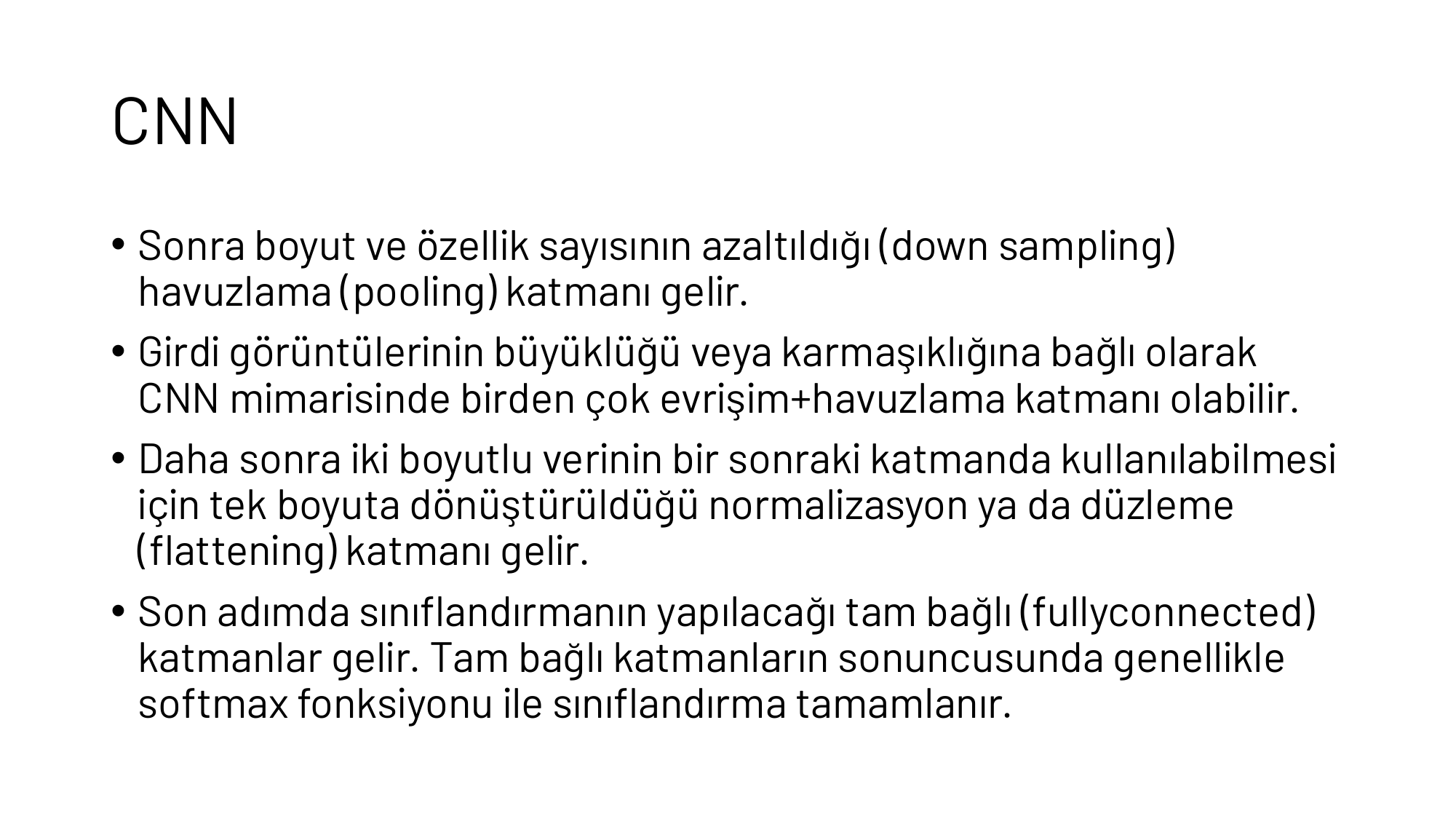

# CNN
Sonra boyut ve özellik sayısının azaltıldığı (down sampling) havuzlama (pooling) katmanı gelir.
Girdi görüntülerinin büyüklüğü veya karmaşıklığına bağlı olarak CNN mimarisinde birden çok evrişim+havuzlama katmanı olabilir.
Daha sonra iki boyutlu verinin bir sonraki katmanda kullanılabilmesi için tek boyuta dönüştürüldüğü normalizasyon ya da düzleme (flattening) katmanı gelir.
Son adımda sınıflandırmanın yapılacağı tam bağlı (fullyconnected) katmanlar gelir. Tam bağlı katmanların sonuncusunda genellikle softmax fonksiyonu ile sınıflandırma tamamlanır.